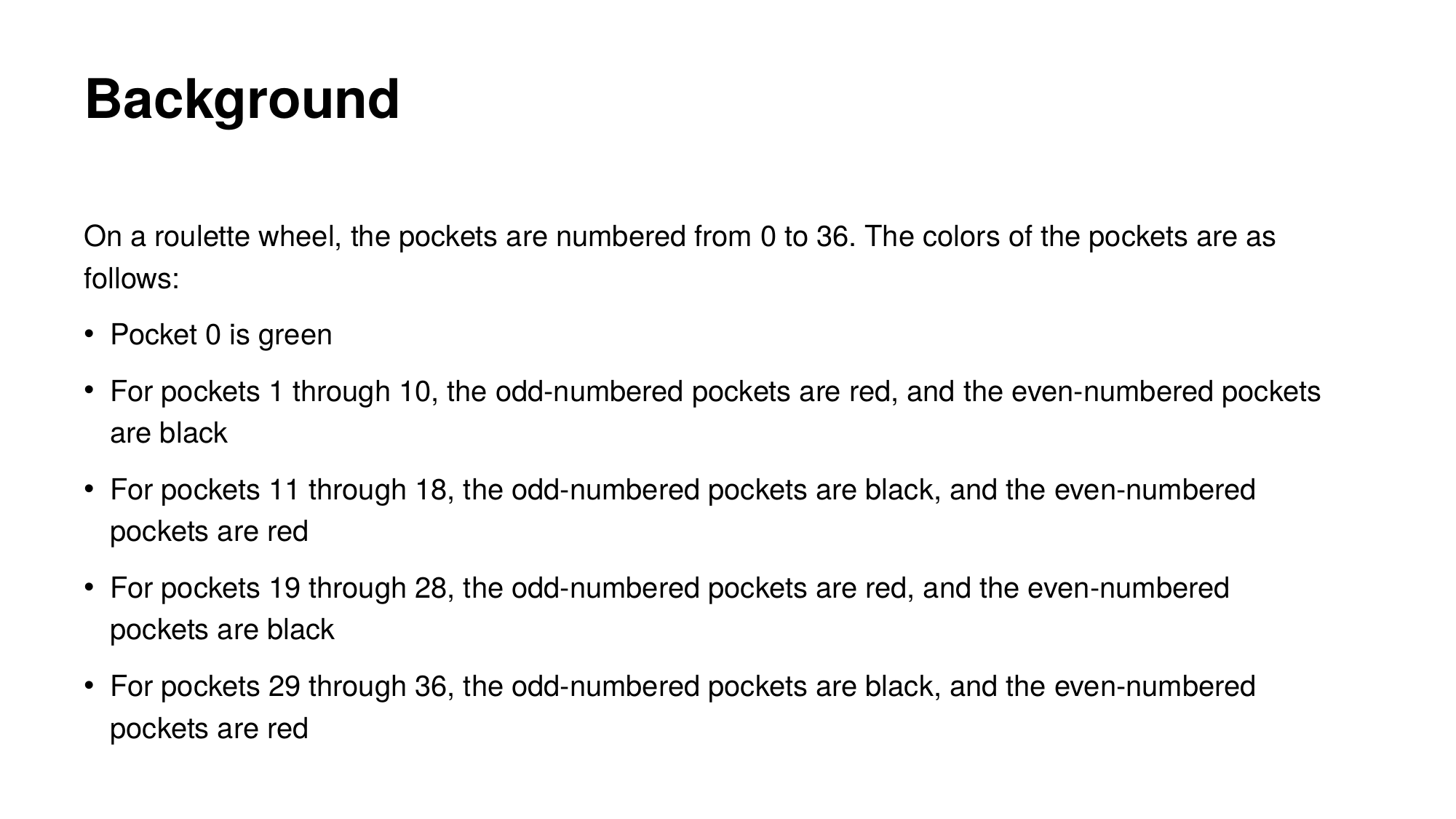

# Background
On a roulette wheel, the pockets are numbered from 0 to 36. The colors of the pockets are as follows:
Pocket 0 is green
For pockets 1 through 10, the odd-numbered pockets are red, and the even-numbered pockets are black
For pockets 11 through 18, the odd-numbered pockets are black, and the even-numbered pockets are red
For pockets 19 through 28, the odd-numbered pockets are red, and the even-numbered pockets are black
For pockets 29 through 36, the odd-numbered pockets are black, and the even-numbered pockets are red